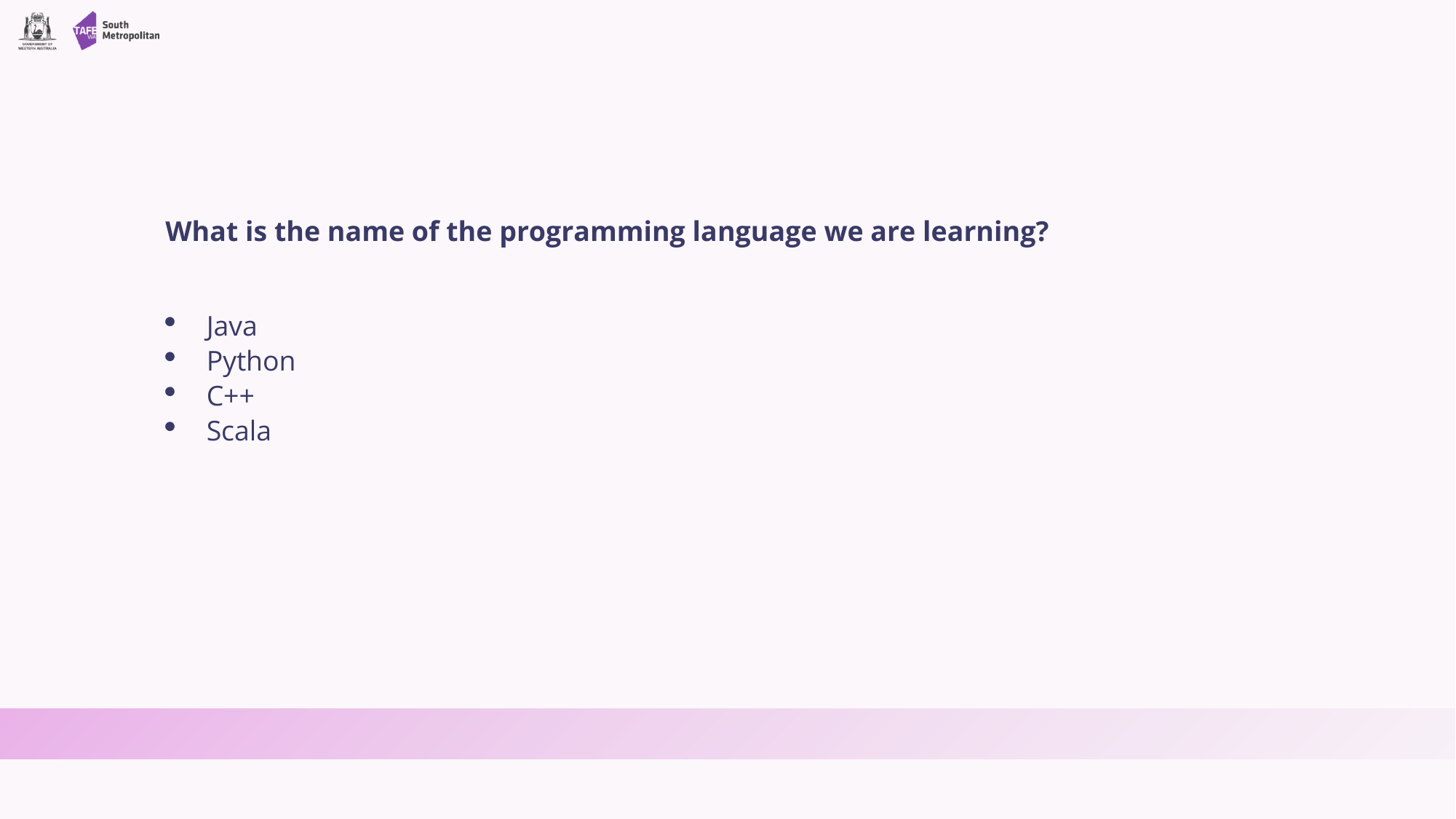

What is the name of the programming language we are learning?

Java
Python
C++
Scala